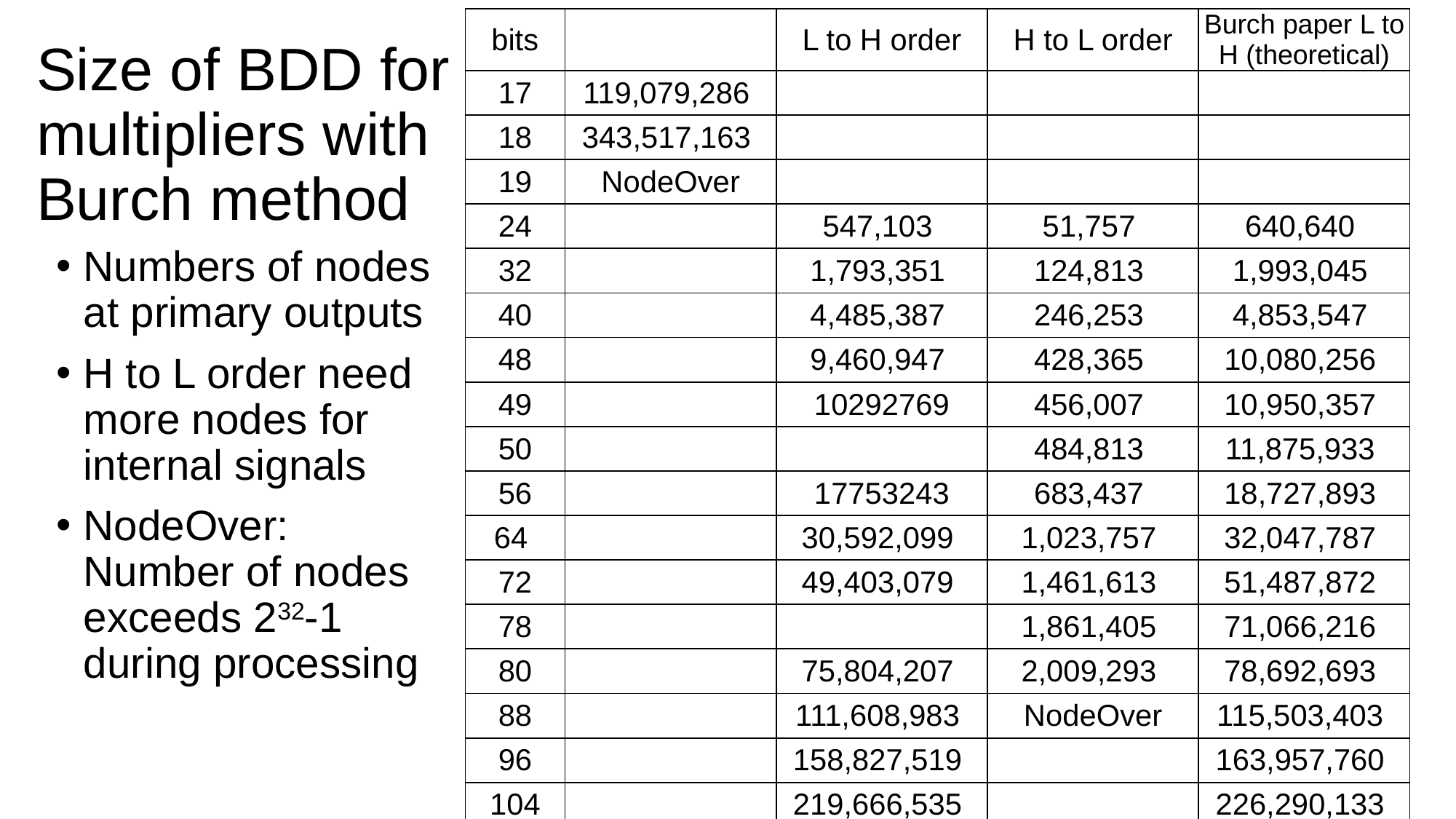

| bits |  | L to H order | H to L order | Burch paper L to H (theoretical) |
| --- | --- | --- | --- | --- |
| 17 | 119,079,286 |  |  |  |
| 18 | 343,517,163 |  |  |  |
| 19 | NodeOver |  |  |  |
| 24 |  | 547,103 | 51,757 | 640,640 |
| 32 |  | 1,793,351 | 124,813 | 1,993,045 |
| 40 |  | 4,485,387 | 246,253 | 4,853,547 |
| 48 |  | 9,460,947 | 428,365 | 10,080,256 |
| 49 |  | 10292769 | 456,007 | 10,950,357 |
| 50 |  |  | 484,813 | 11,875,933 |
| 56 |  | 17753243 | 683,437 | 18,727,893 |
| 64 |  | 30,592,099 | 1,023,757 | 32,047,787 |
| 72 |  | 49,403,079 | 1,461,613 | 51,487,872 |
| 78 |  |  | 1,861,405 | 71,066,216 |
| 80 |  | 75,804,207 | 2,009,293 | 78,692,693 |
| 88 |  | 111,608,983 | NodeOver | 115,503,403 |
| 96 |  | 158,827,519 |  | 163,957,760 |
| 104 |  | 219,666,535 |  | 226,290,133 |
| 112 |  |  |  | 304,931,499 |
| 120 |  |  |  | 402,509,440 |
| 128 |  |  |  | 521,848,149 |
# Size of BDD for multipliers with Burch method
Numbers of nodes at primary outputs
H to L order need more nodes for internal signals
NodeOver: Number of nodes exceeds 232-1 during processing